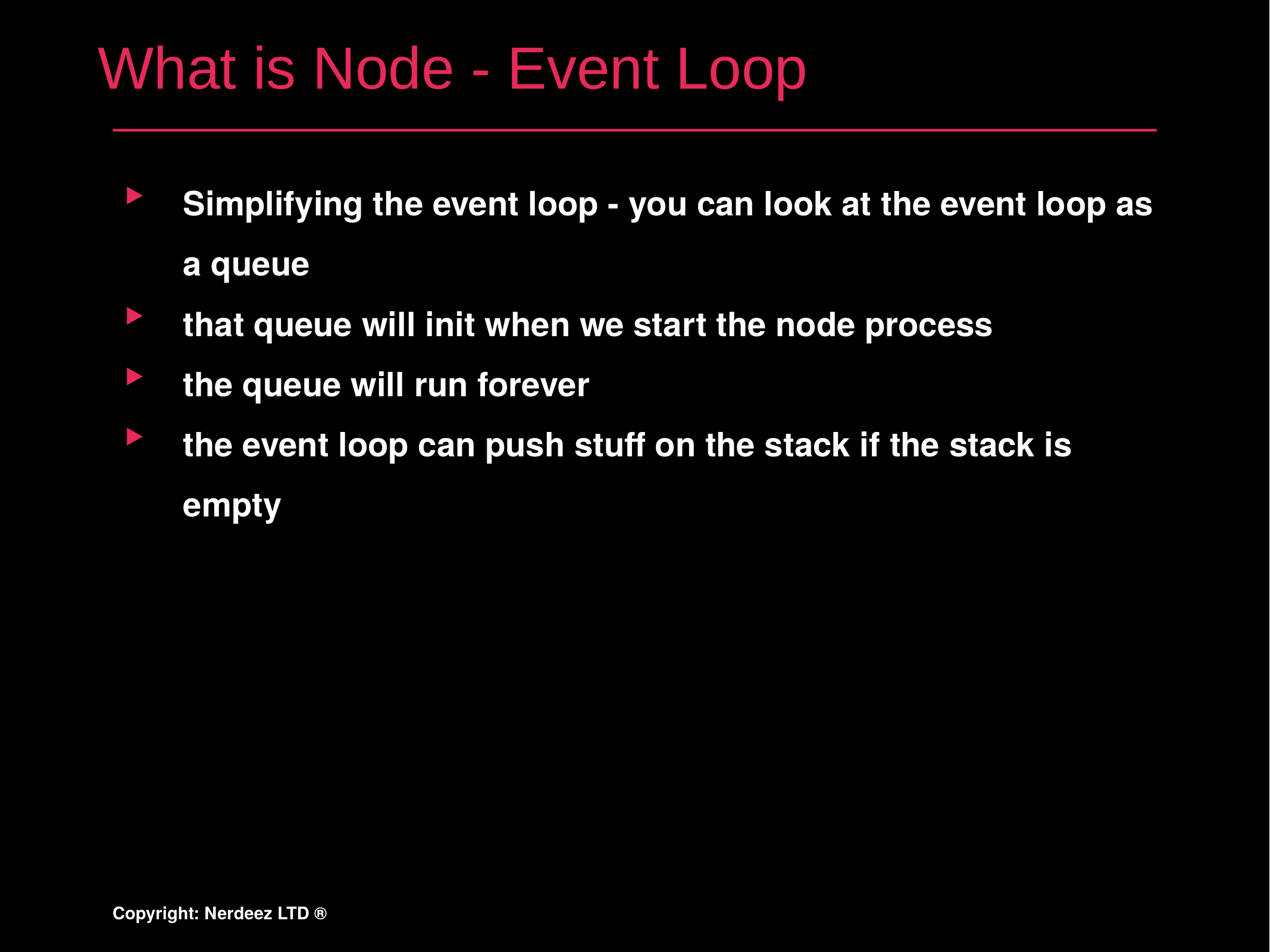

# What is Node - Event Loop

Simplifying the event loop - you can look at the event loop as a queue
that queue will init when we start the node process
the queue will run forever
the event loop can push stuff on the stack if the stack is empty

Copyright: Nerdeez LTD ®